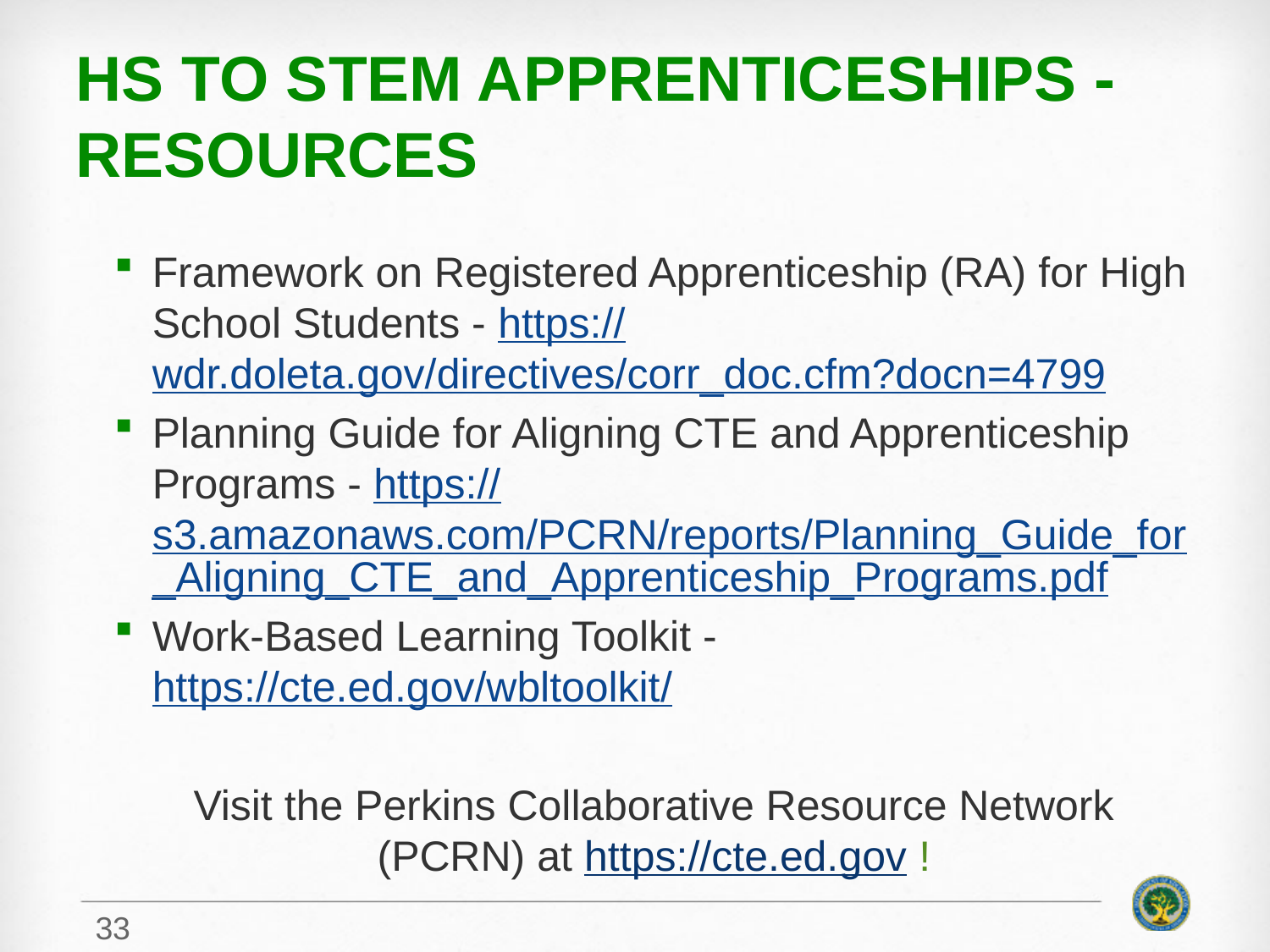

# HS TO STEM APPRENTICESHIPs -  RESOURCES

Framework on Registered Apprenticeship (RA) for High School Students - https://wdr.doleta.gov/directives/corr_doc.cfm?docn=4799
Planning Guide for Aligning CTE and Apprenticeship Programs - https://s3.amazonaws.com/PCRN/reports/Planning_Guide_for_Aligning_CTE_and_Apprenticeship_Programs.pdf
Work-Based Learning Toolkit - https://cte.ed.gov/wbltoolkit/

Visit the Perkins Collaborative Resource Network (PCRN) at https://cte.ed.gov !
33